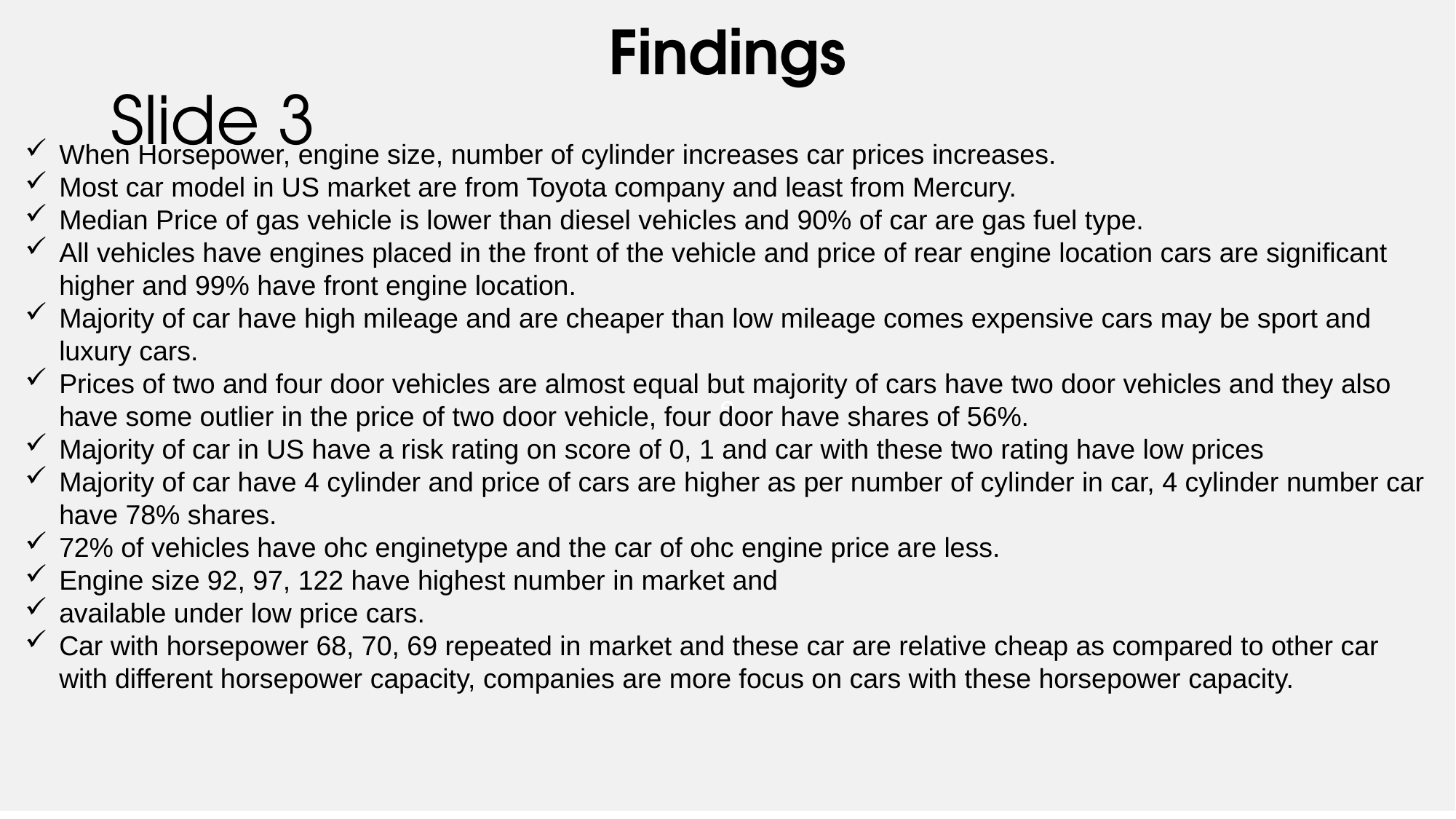

e
Findings
# Slide 3
When Horsepower, engine size, number of cylinder increases car prices increases.
Most car model in US market are from Toyota company and least from Mercury.
Median Price of gas vehicle is lower than diesel vehicles and 90% of car are gas fuel type.
All vehicles have engines placed in the front of the vehicle and price of rear engine location cars are significant higher and 99% have front engine location.
Majority of car have high mileage and are cheaper than low mileage comes expensive cars may be sport and luxury cars.
Prices of two and four door vehicles are almost equal but majority of cars have two door vehicles and they also have some outlier in the price of two door vehicle, four door have shares of 56%.
Majority of car in US have a risk rating on score of 0, 1 and car with these two rating have low prices
Majority of car have 4 cylinder and price of cars are higher as per number of cylinder in car, 4 cylinder number car have 78% shares.
72% of vehicles have ohc enginetype and the car of ohc engine price are less.
Engine size 92, 97, 122 have highest number in market and
available under low price cars.
Car with horsepower 68, 70, 69 repeated in market and these car are relative cheap as compared to other car with different horsepower capacity, companies are more focus on cars with these horsepower capacity.

3